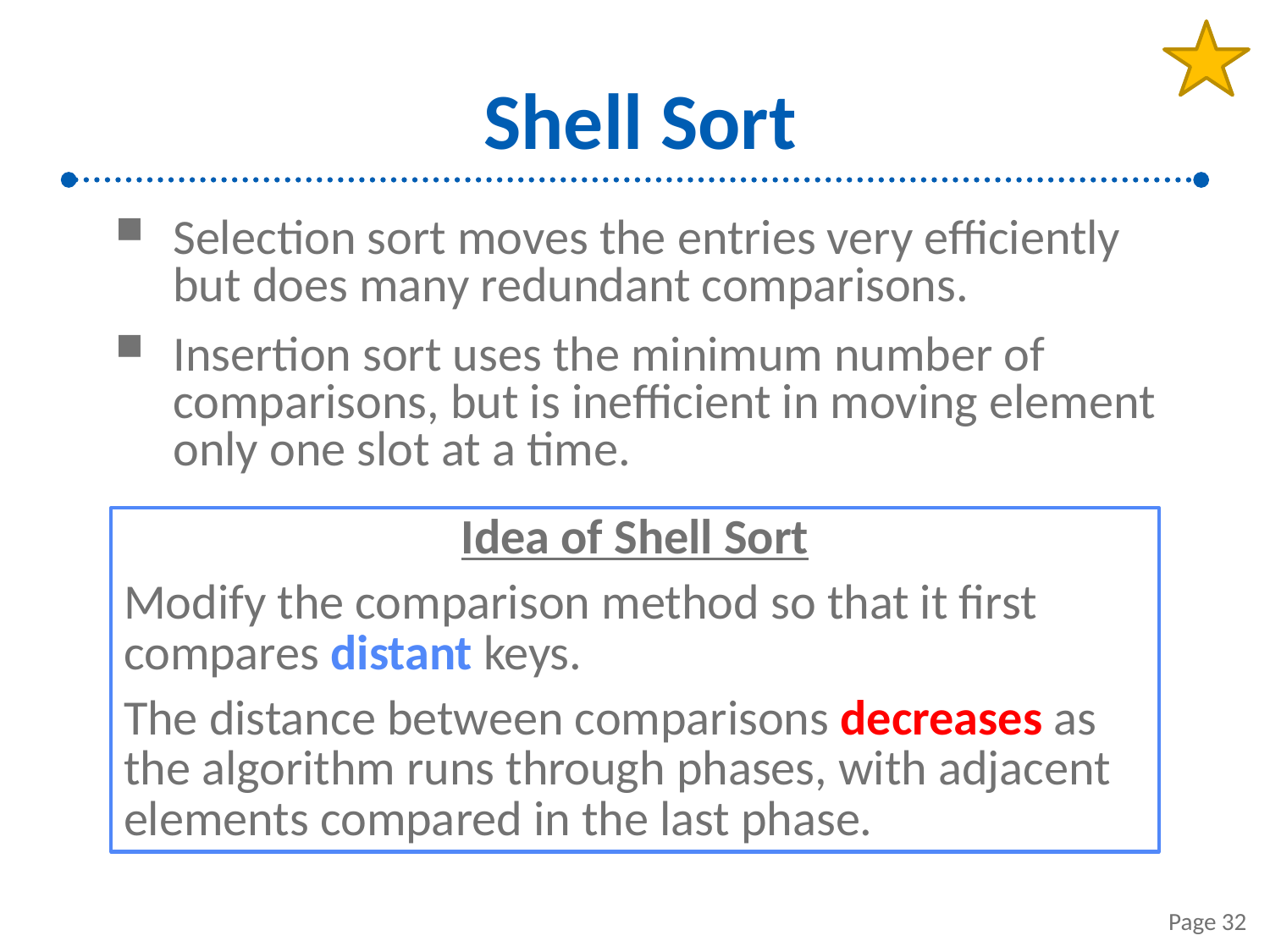

# Shell Sort
Selection sort moves the entries very efficiently but does many redundant comparisons.
Insertion sort uses the minimum number of comparisons, but is inefficient in moving element only one slot at a time.
Idea of Shell Sort
Modify the comparison method so that it first compares distant keys.
The distance between comparisons decreases as the algorithm runs through phases, with adjacent elements compared in the last phase.
Page 32